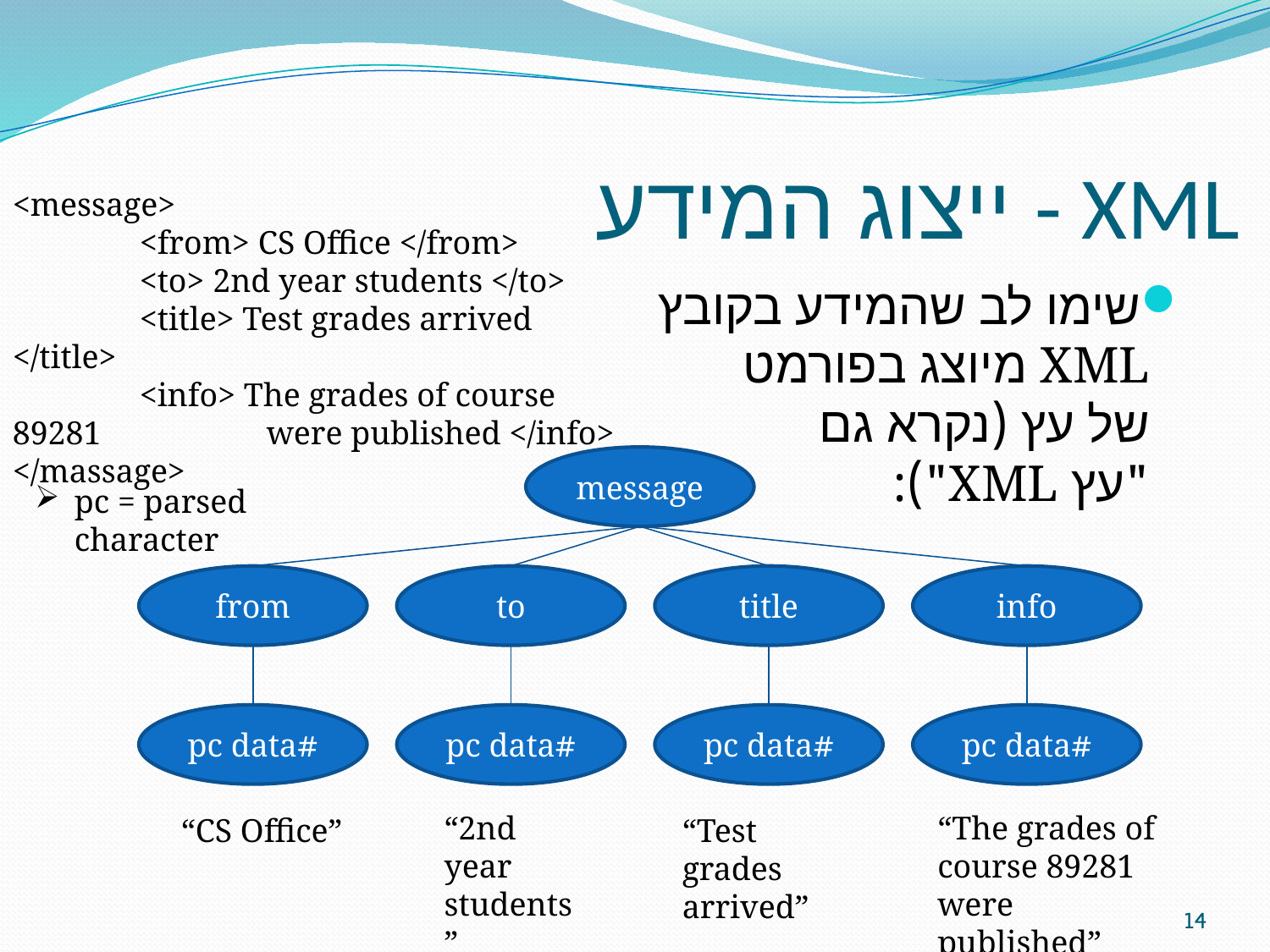

# ייצוג המידע - XML
<message>
	<from> CS Office </from>
	<to> 2nd year students </to>
	<title> Test grades arrived </title>
	<info> The grades of course 89281 		were published </info>
</massage>
שימו לב שהמידע בקובץ
XML מיוצג בפורמט
של עץ (נקרא גם
"עץ XML"):
message
pc = parsed character
from
to
title
info
#pc data
#pc data
#pc data
#pc data
“2nd year students”
“The grades of course 89281 were published”
“CS Office”
“Test grades arrived”
14